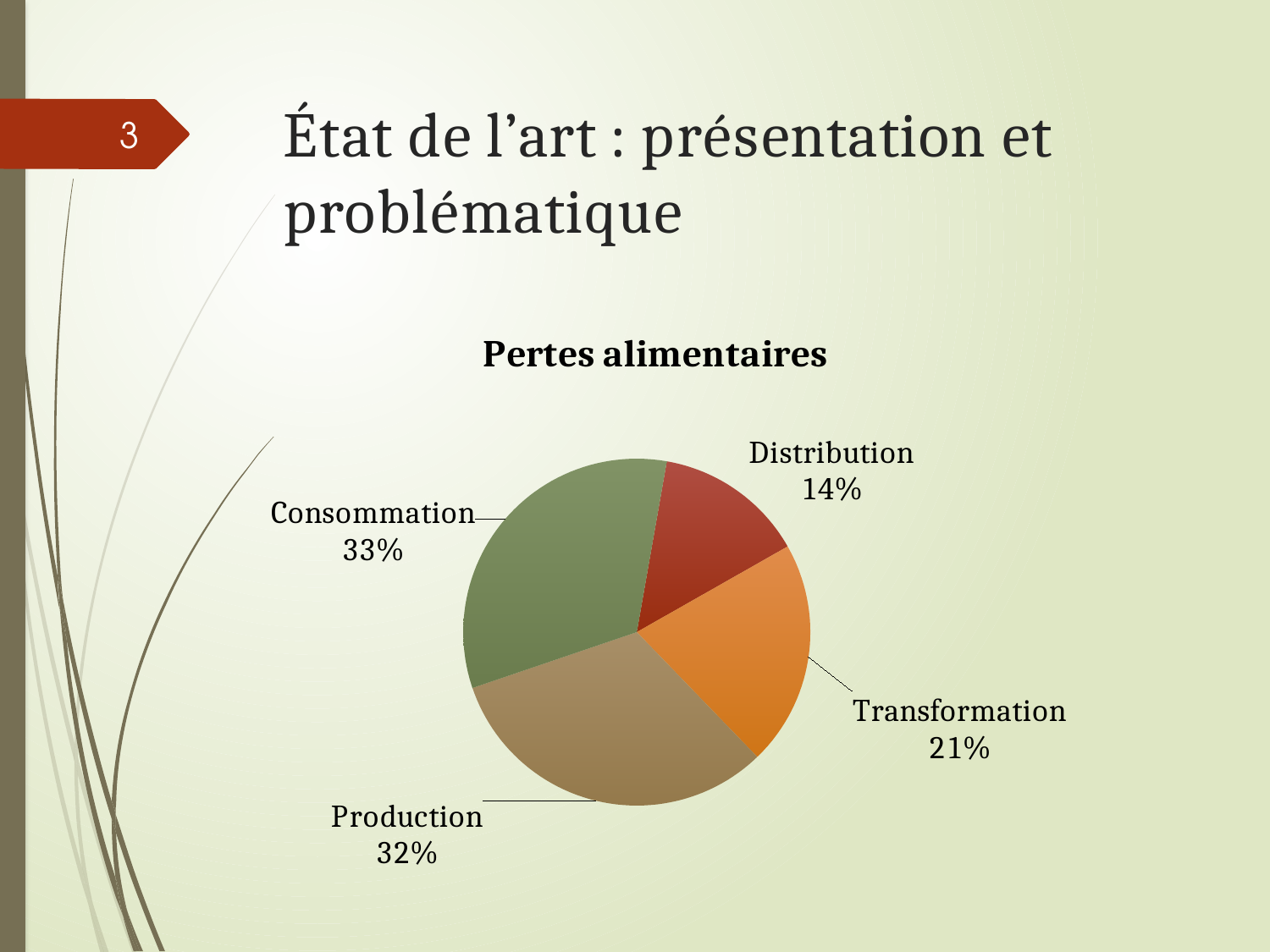

# État de l’art : présentation et problématique
3

### Chart:

| Category | Pertes alimentaires |
|---|---|
| Distribution | 14.0 |
| Transformation | 21.0 |
| Production | 32.0 |
| Consommation | 33.0 |